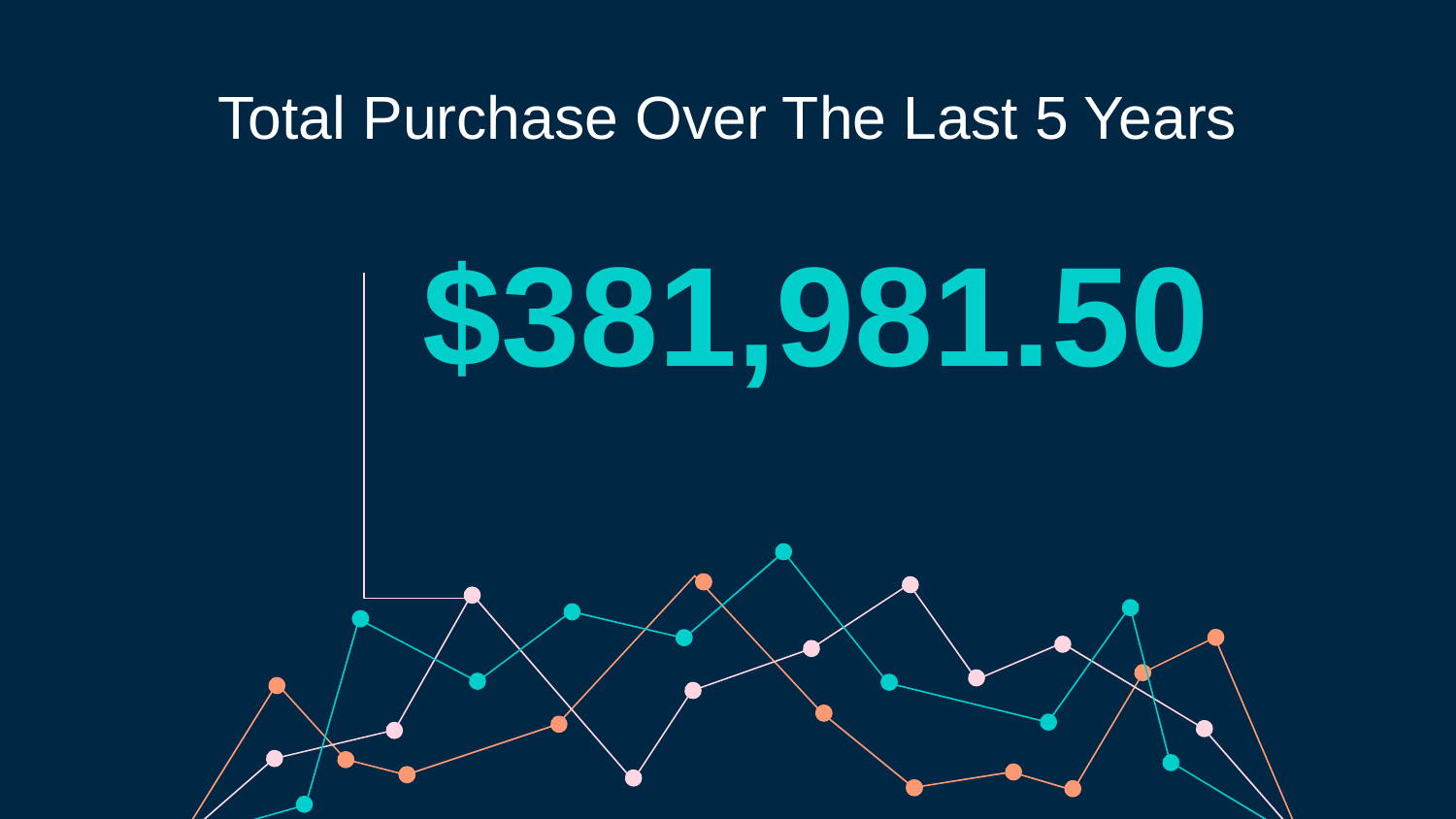

Total Purchase Over The Last 5 Years
# $381,981.50